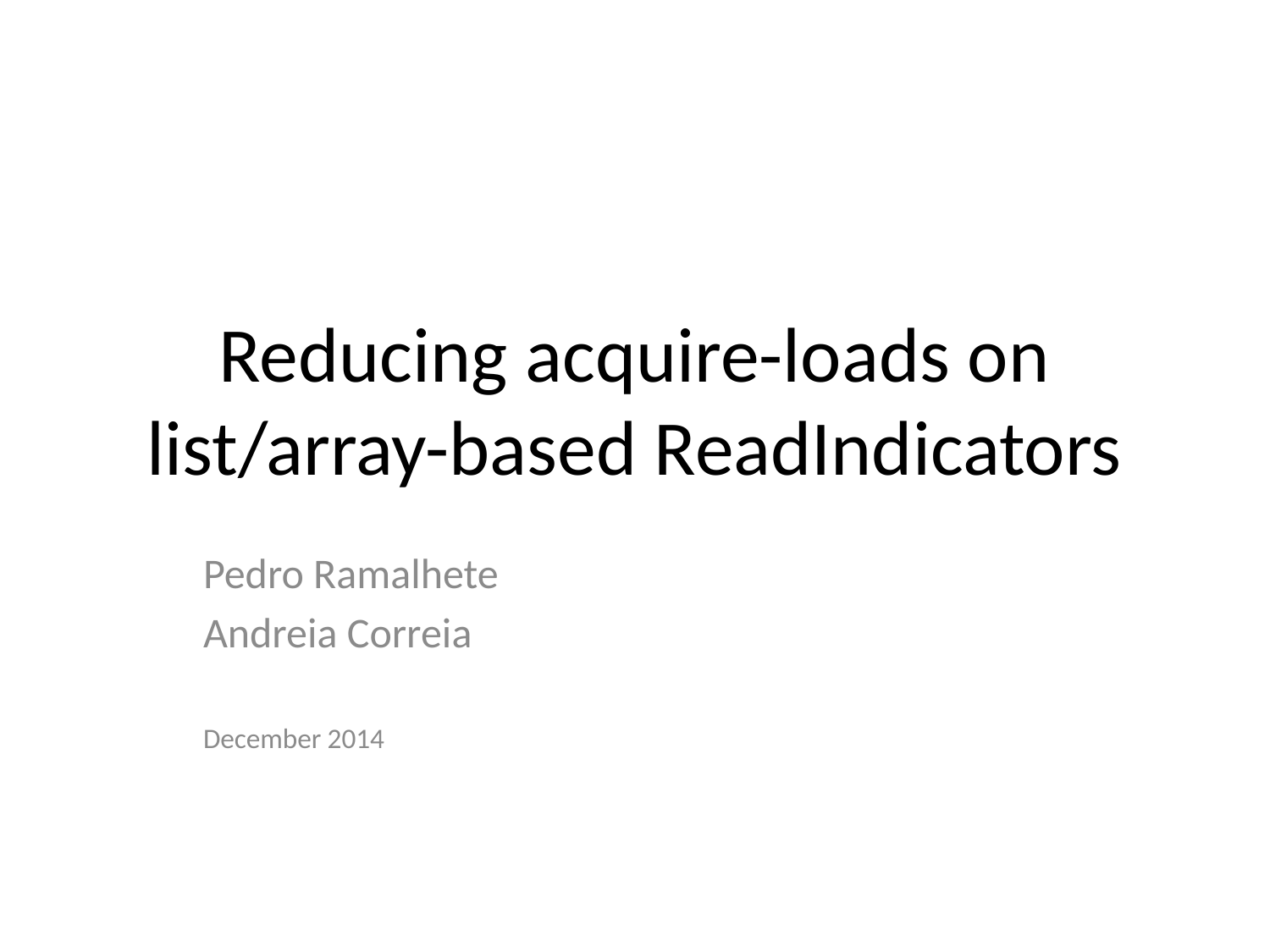

# Reducing acquire-loads on list/array-based ReadIndicators
Pedro Ramalhete
Andreia Correia

December 2014